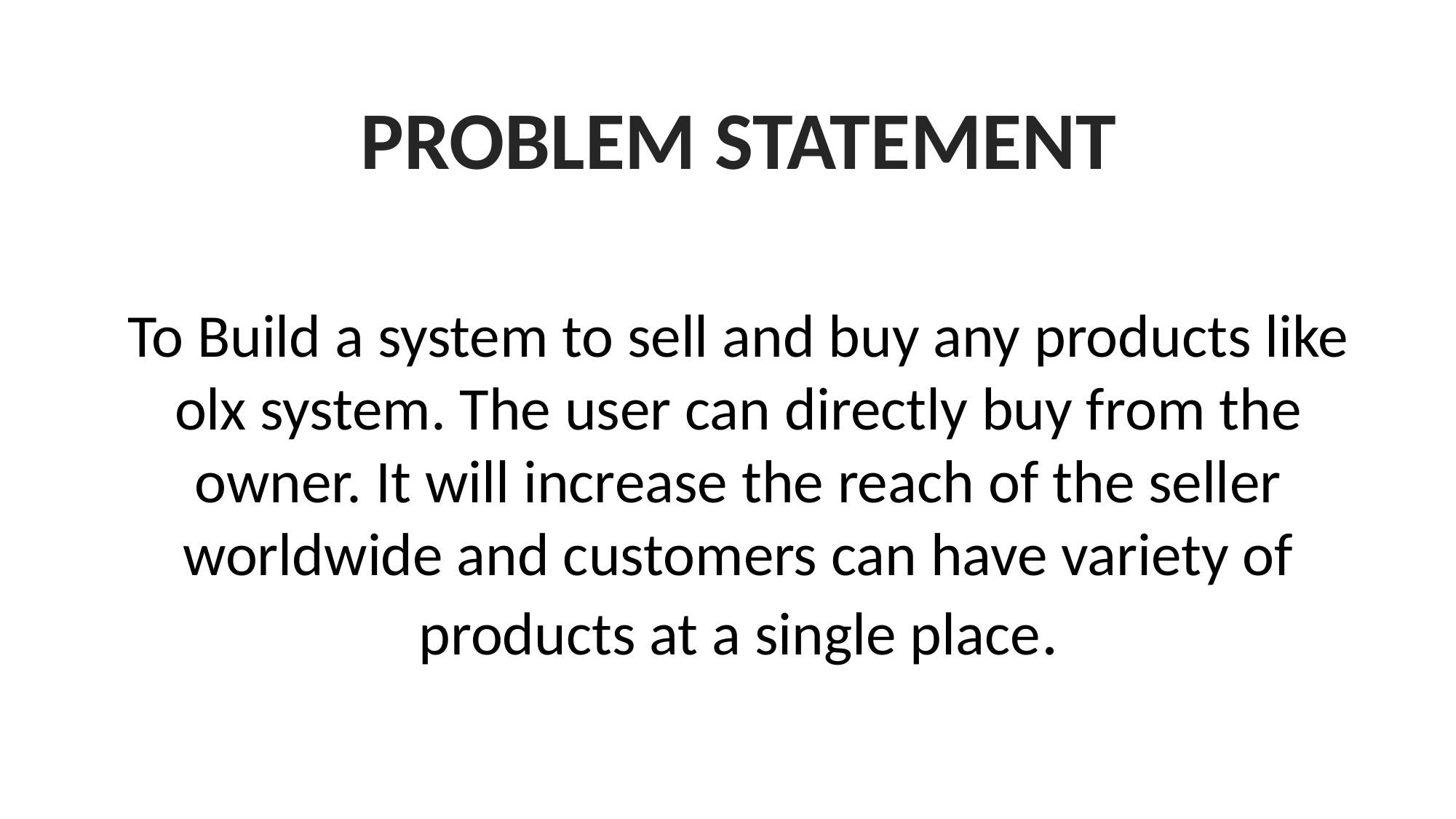

PROBLEM STATEMENT

To Build a system to sell and buy any products like olx system. The user can directly buy from the owner. It will increase the reach of the seller worldwide and customers can have variety of products at a single place.